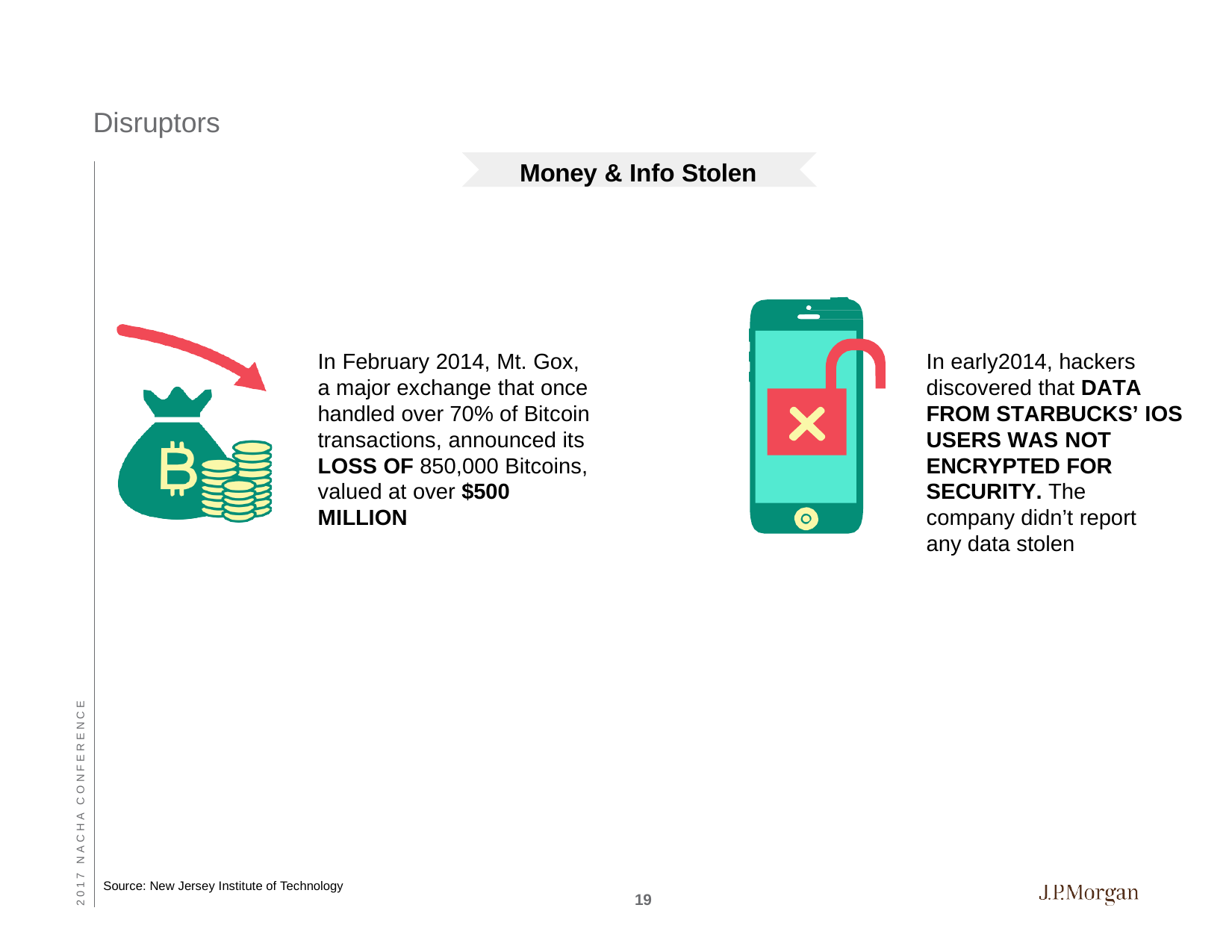

Disruptors
Money & Info Stolen

In February 2014, Mt. Gox, a major exchange that once handled over 70% of Bitcoin transactions, announced its LOSS OF 850,000 Bitcoins, valued at over $500 MILLION
In early2014, hackers discovered that DATA FROM STARBUCKS’ IOS USERS WAS NOT ENCRYPTED FOR SECURITY. The
company didn’t report any data stolen

2 0 1 7   N A C H A   C O N F E R E N C E
19
Source: New Jersey Institute of Technology